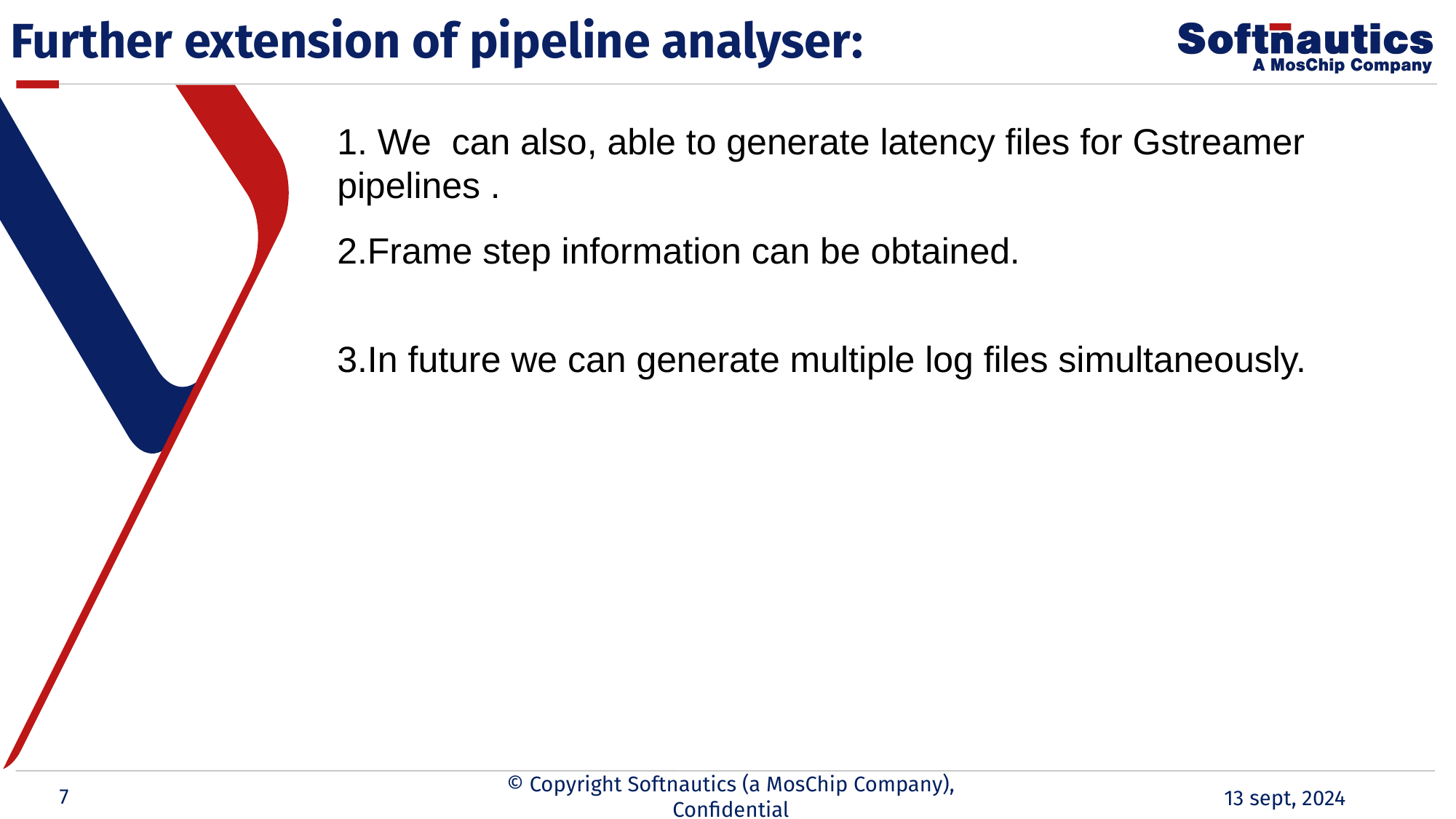

Further extension of pipeline analyser:

1. We  can also, able to generate latency files for Gstreamer pipelines .
2.Frame step information can be obtained.

3.In future we can generate multiple log files simultaneously.

7
© Copyright Softnautics (a MosChip Company), Confidential
13 sept, 2024